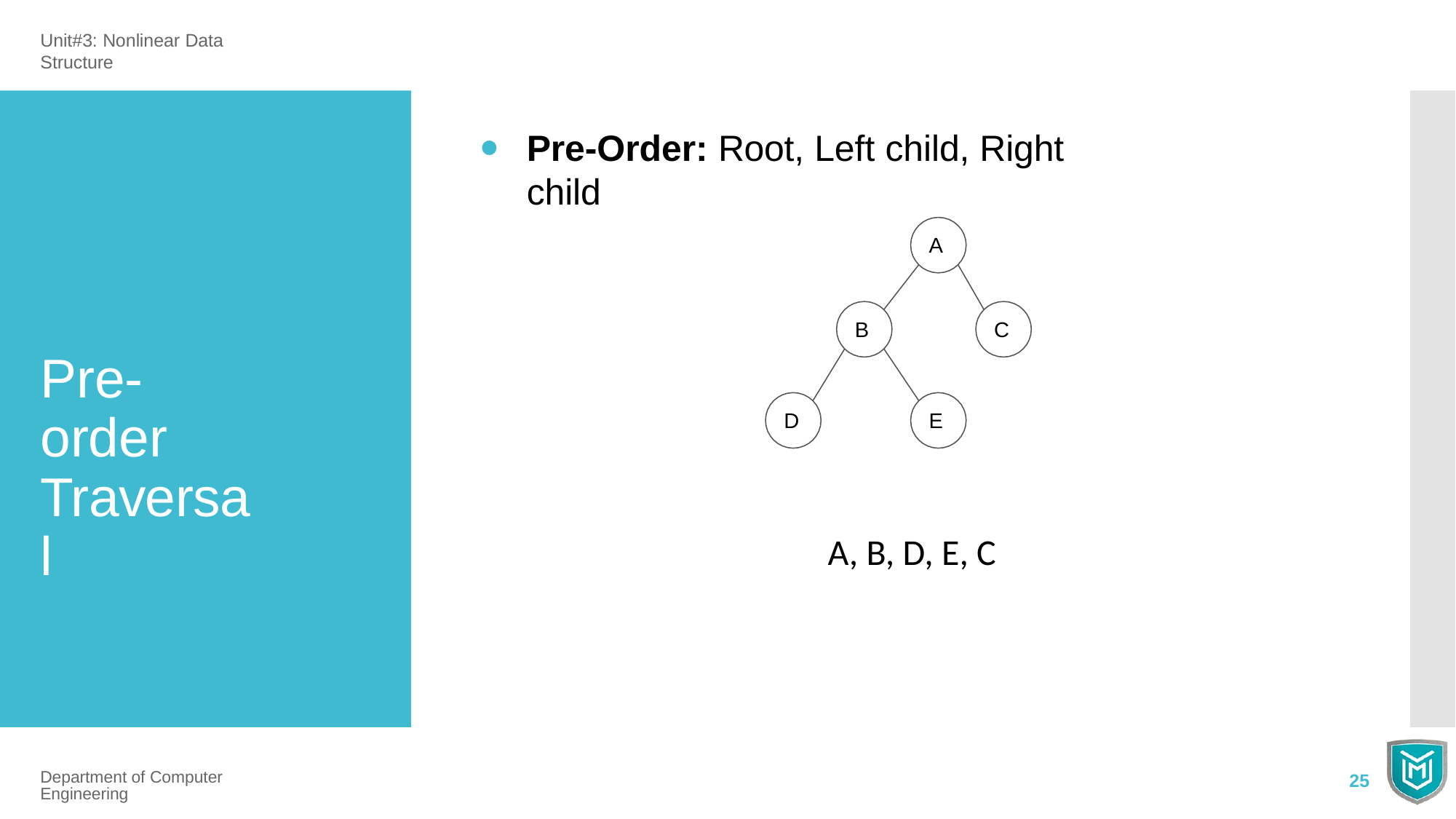

Unit#3: Nonlinear Data Structure
Pre-Order: Root, Left child, Right child

A

B
C
Pre-order  Traversal

D
E
A, B, D, E, C
Department of Computer Engineering
25